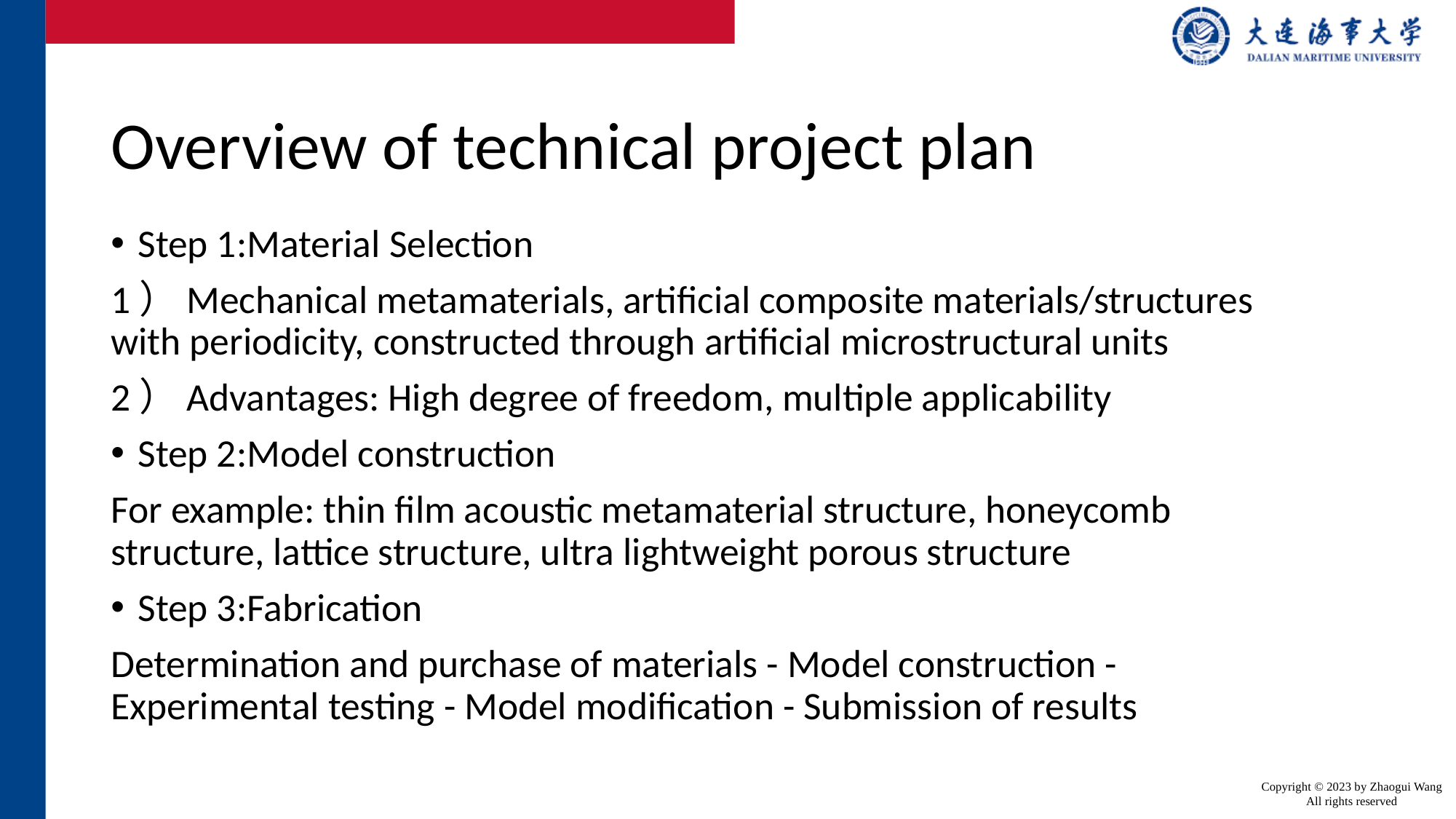

# Overview of technical project plan
Step 1:Material Selection
1）Mechanical metamaterials, artificial composite materials/structures with periodicity, constructed through artificial microstructural units
2）Advantages: High degree of freedom, multiple applicability
Step 2:Model construction
For example: thin film acoustic metamaterial structure, honeycomb structure, lattice structure, ultra lightweight porous structure
Step 3:Fabrication
Determination and purchase of materials - Model construction - Experimental testing - Model modification - Submission of results